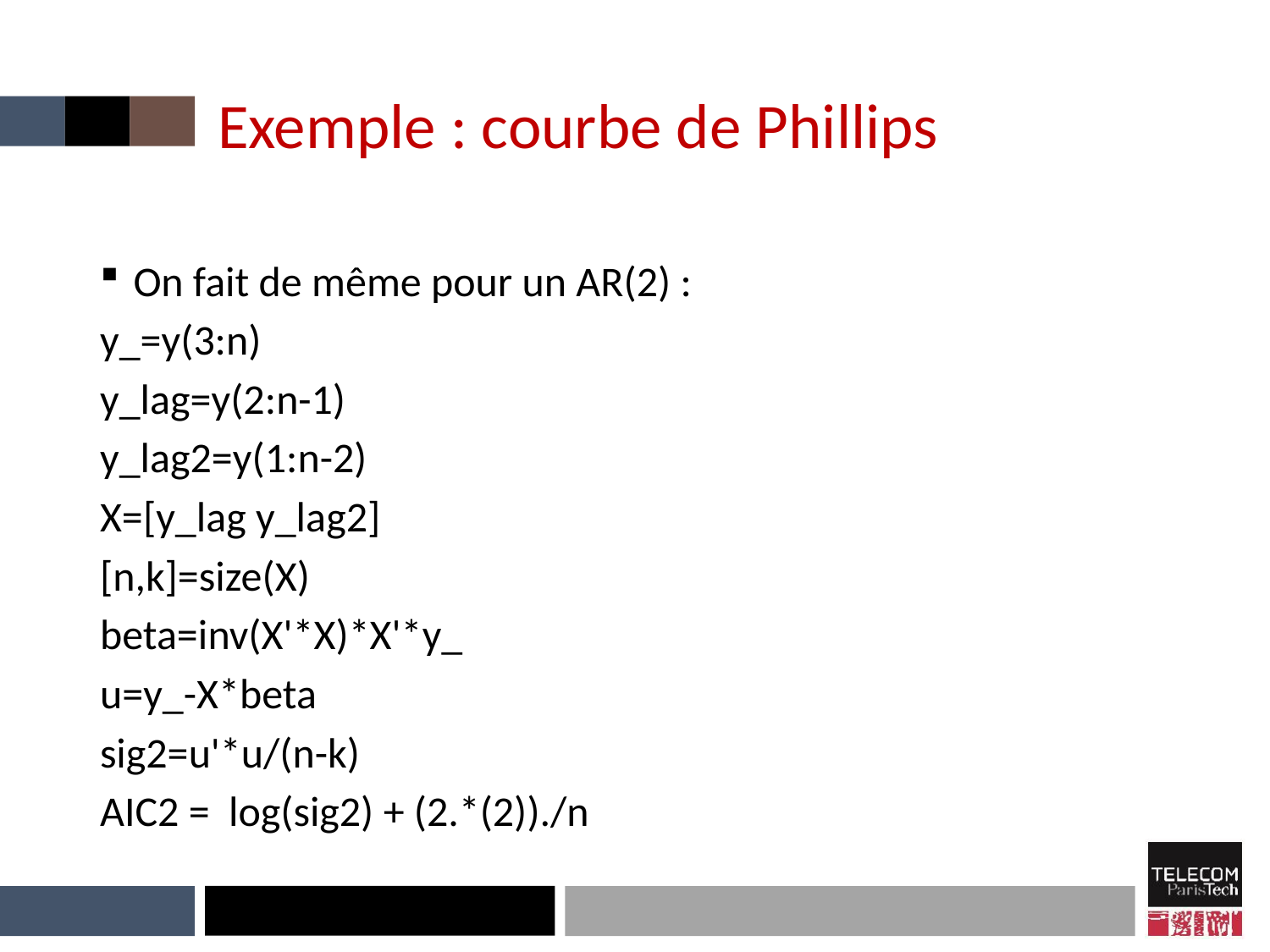

# Exemple : courbe de Phillips
 On fait de même pour un AR(2) :
y_=y(3:n)
y_lag=y(2:n-1)
y_lag2=y(1:n-2)
X=[y_lag y_lag2]
[n,k]=size(X)
beta=inv(X'*X)*X'*y_
u=y_-X*beta
sig2=u'*u/(n-k)
AIC2 =  log(sig2) + (2.*(2))./n